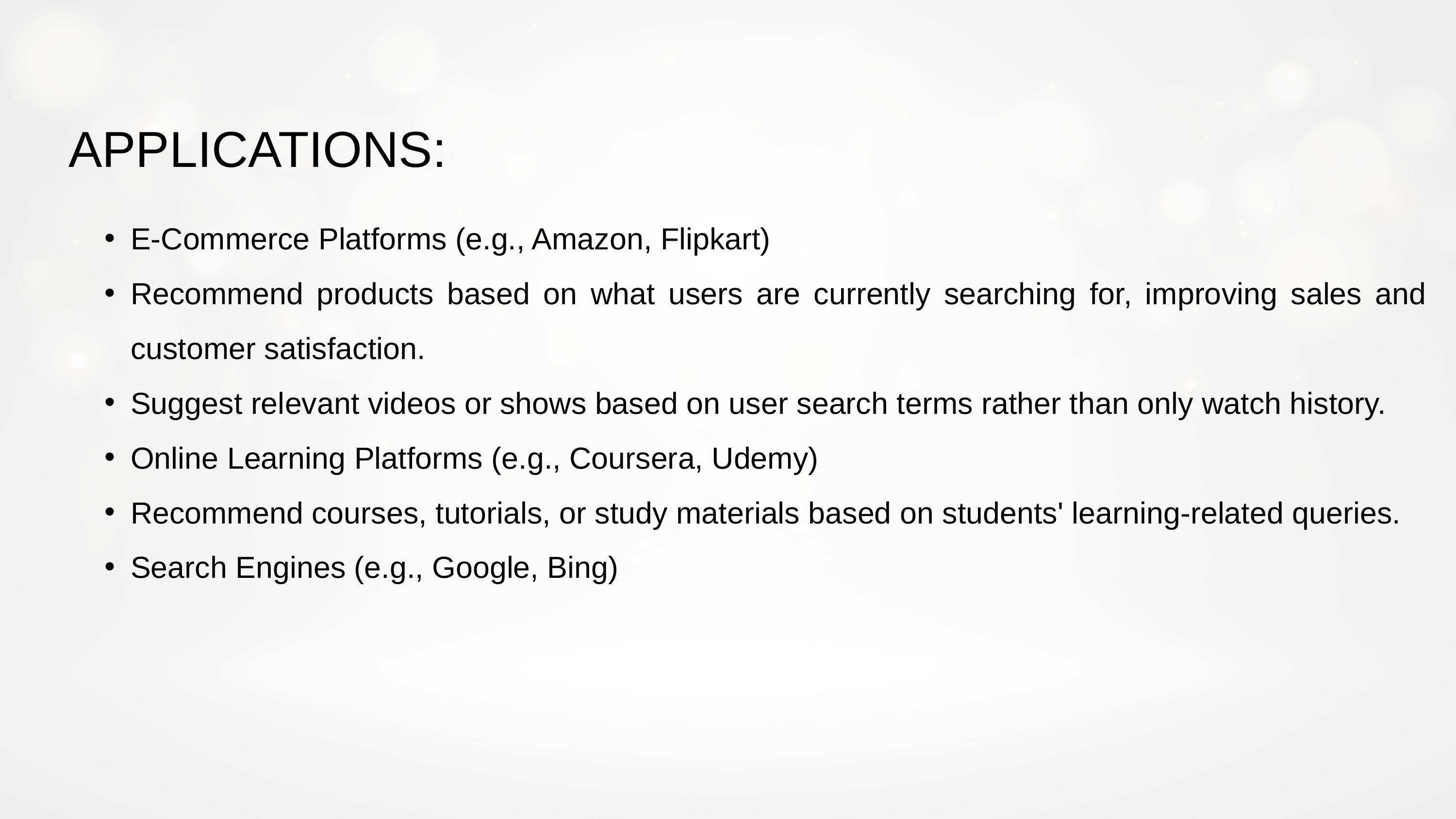

APPLICATIONS:
E-Commerce Platforms (e.g., Amazon, Flipkart)
Recommend products based on what users are currently searching for, improving sales and customer satisfaction.
Suggest relevant videos or shows based on user search terms rather than only watch history.
Online Learning Platforms (e.g., Coursera, Udemy)
Recommend courses, tutorials, or study materials based on students' learning-related queries.
Search Engines (e.g., Google, Bing)